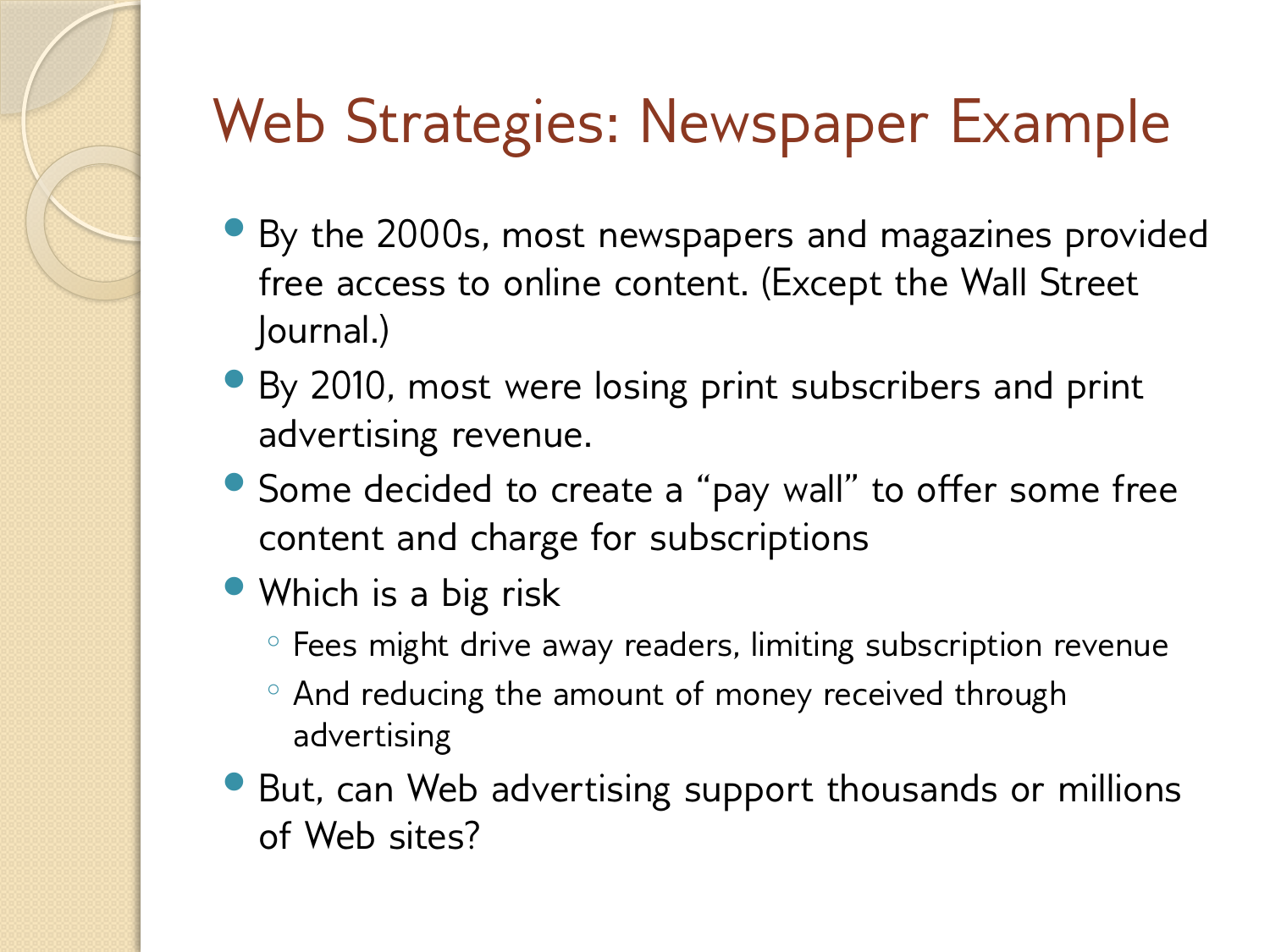

# Web Strategies: Newspaper Example
By the 2000s, most newspapers and magazines provided free access to online content. (Except the Wall Street Journal.)
By 2010, most were losing print subscribers and print advertising revenue.
Some decided to create a “pay wall” to offer some free content and charge for subscriptions
Which is a big risk
Fees might drive away readers, limiting subscription revenue
And reducing the amount of money received through advertising
But, can Web advertising support thousands or millions of Web sites?